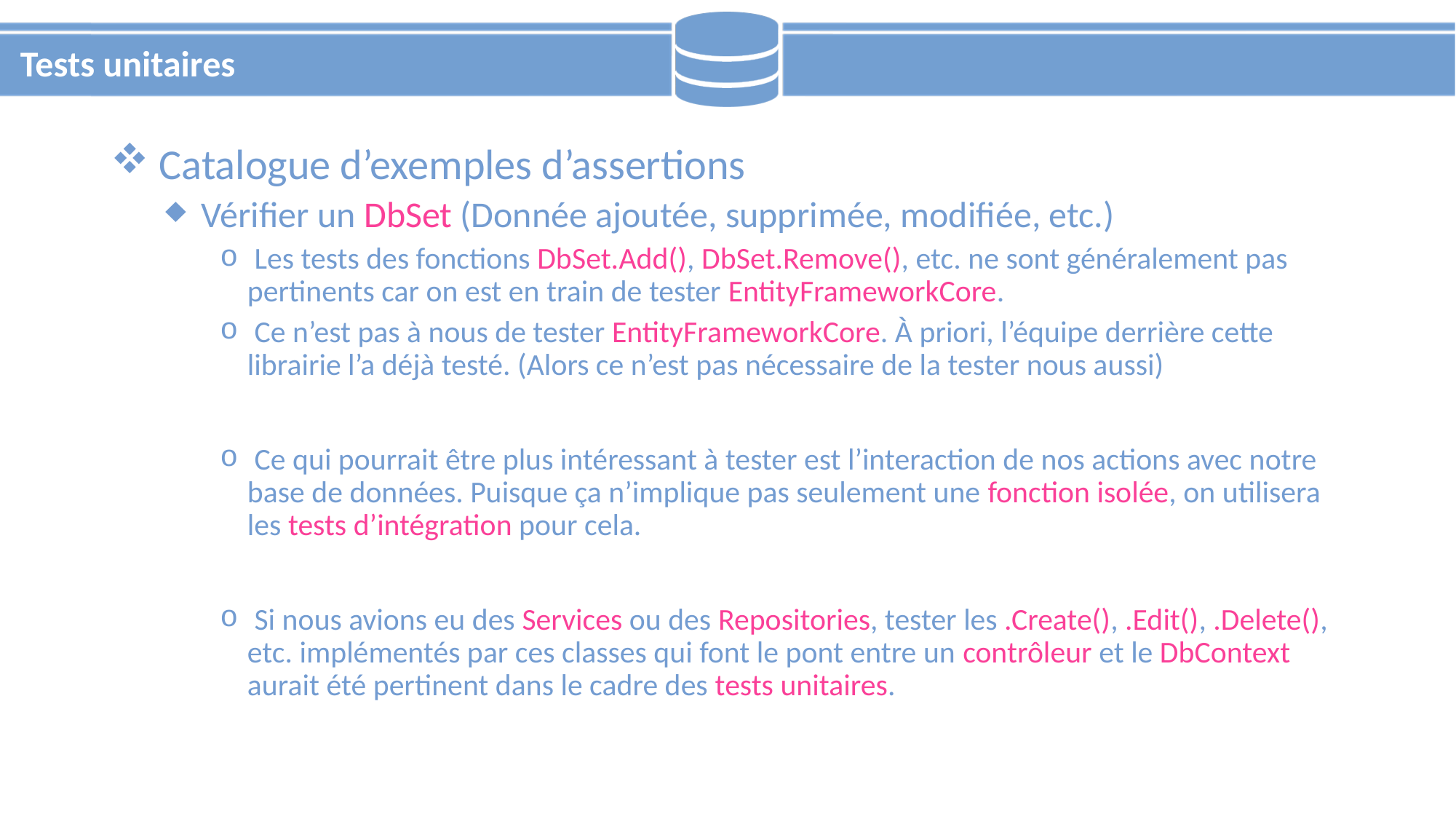

# Tests unitaires
 Catalogue d’exemples d’assertions
 Vérifier un DbSet (Donnée ajoutée, supprimée, modifiée, etc.)
 Les tests des fonctions DbSet.Add(), DbSet.Remove(), etc. ne sont généralement pas pertinents car on est en train de tester EntityFrameworkCore.
 Ce n’est pas à nous de tester EntityFrameworkCore. À priori, l’équipe derrière cette librairie l’a déjà testé. (Alors ce n’est pas nécessaire de la tester nous aussi)

 Ce qui pourrait être plus intéressant à tester est l’interaction de nos actions avec notre base de données. Puisque ça n’implique pas seulement une fonction isolée, on utilisera les tests d’intégration pour cela.

 Si nous avions eu des Services ou des Repositories, tester les .Create(), .Edit(), .Delete(), etc. implémentés par ces classes qui font le pont entre un contrôleur et le DbContext aurait été pertinent dans le cadre des tests unitaires.